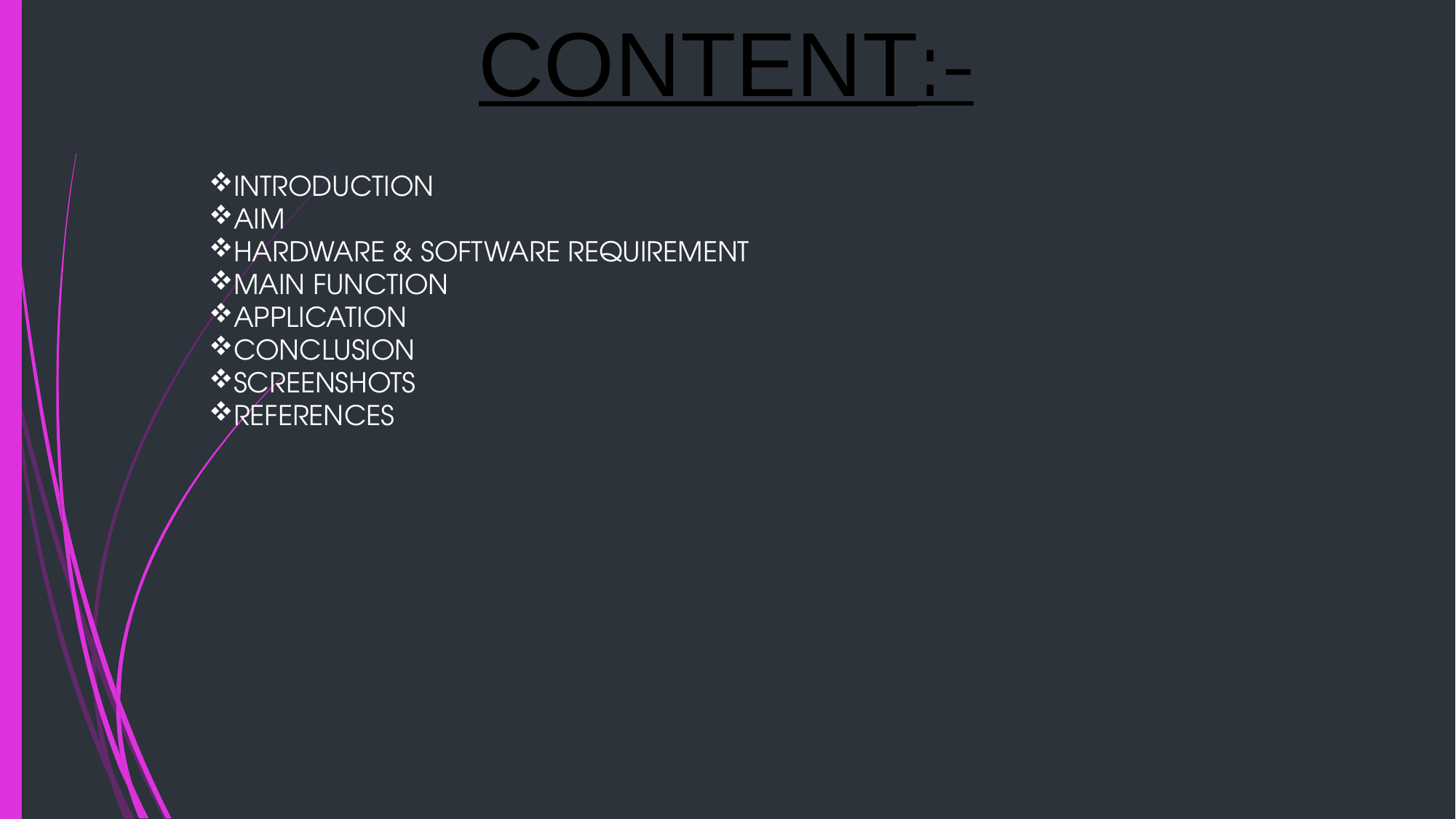

# CONTENT:-
INTRODUCTION
AIM
HARDWARE & SOFTWARE REQUIREMENT
MAIN FUNCTION
APPLICATION
CONCLUSION
SCREENSHOTS
REFERENCES